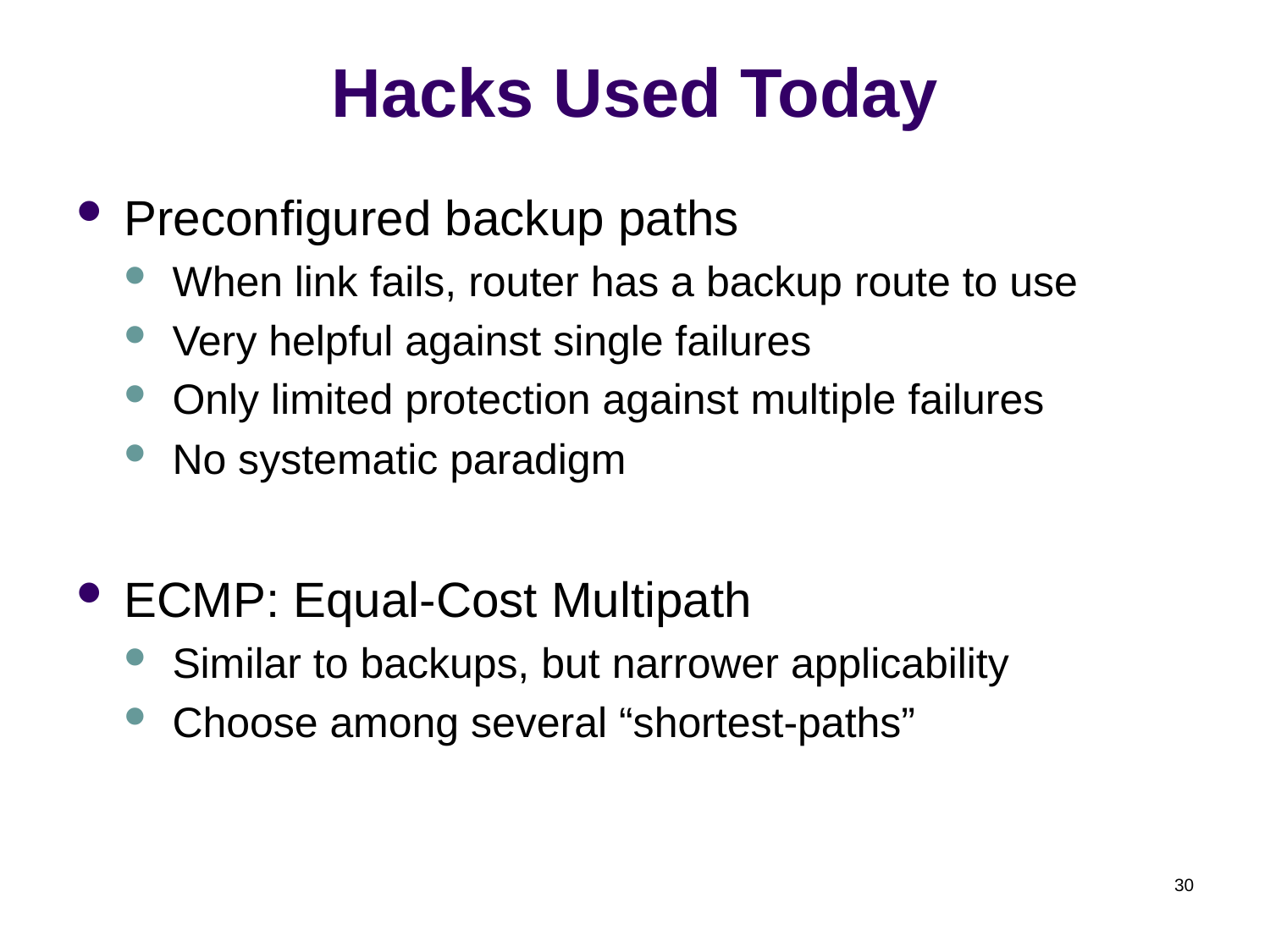

# Hacks Used Today
Preconfigured backup paths
When link fails, router has a backup route to use
Very helpful against single failures
Only limited protection against multiple failures
No systematic paradigm

ECMP: Equal-Cost Multipath
Similar to backups, but narrower applicability
Choose among several “shortest-paths”
30